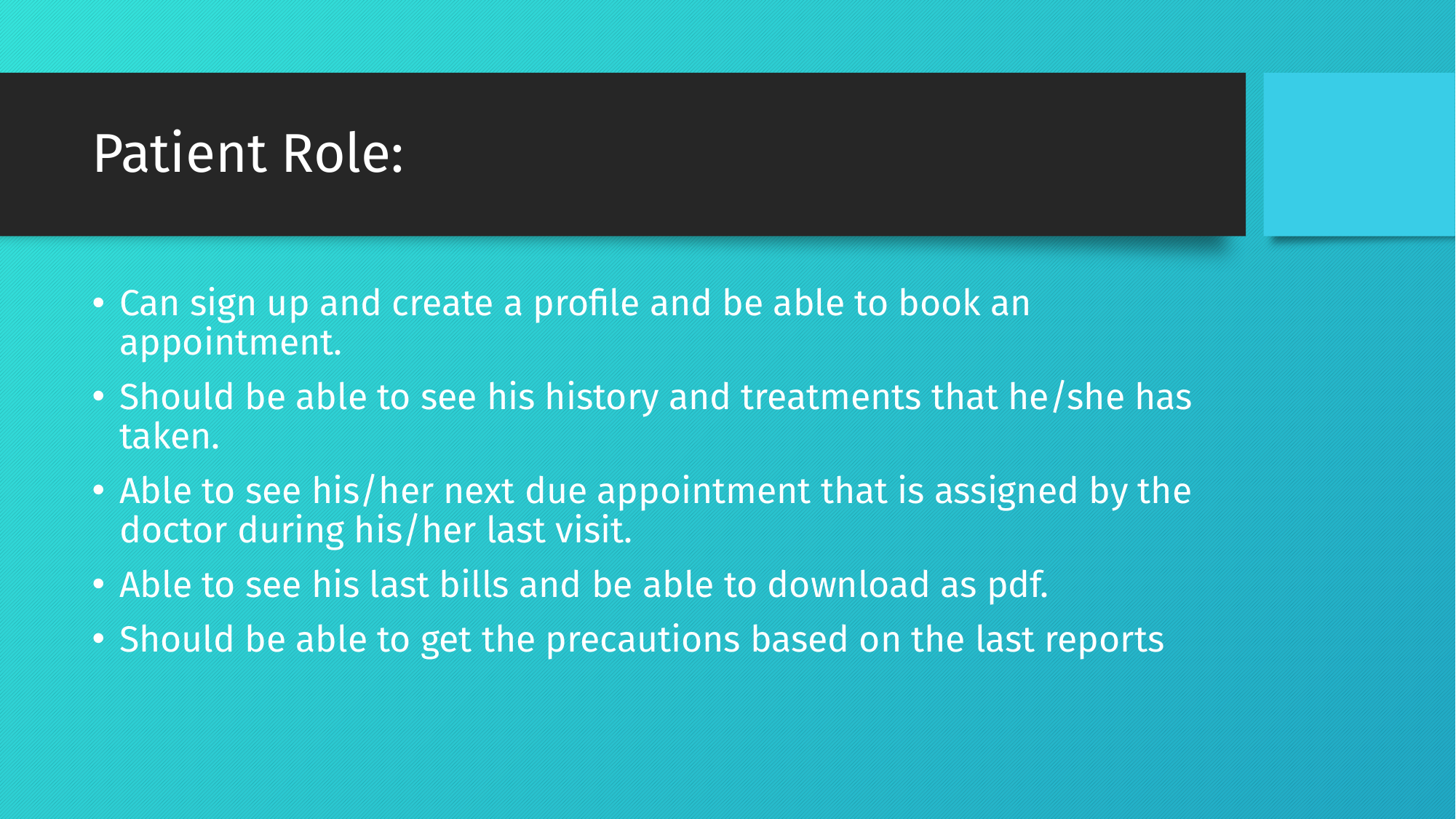

# Patient Role:
Can sign up and create a profile and be able to book an appointment.
Should be able to see his history and treatments that he/she has taken.
Able to see his/her next due appointment that is assigned by the doctor during his/her last visit.
Able to see his last bills and be able to download as pdf.
Should be able to get the precautions based on the last reports